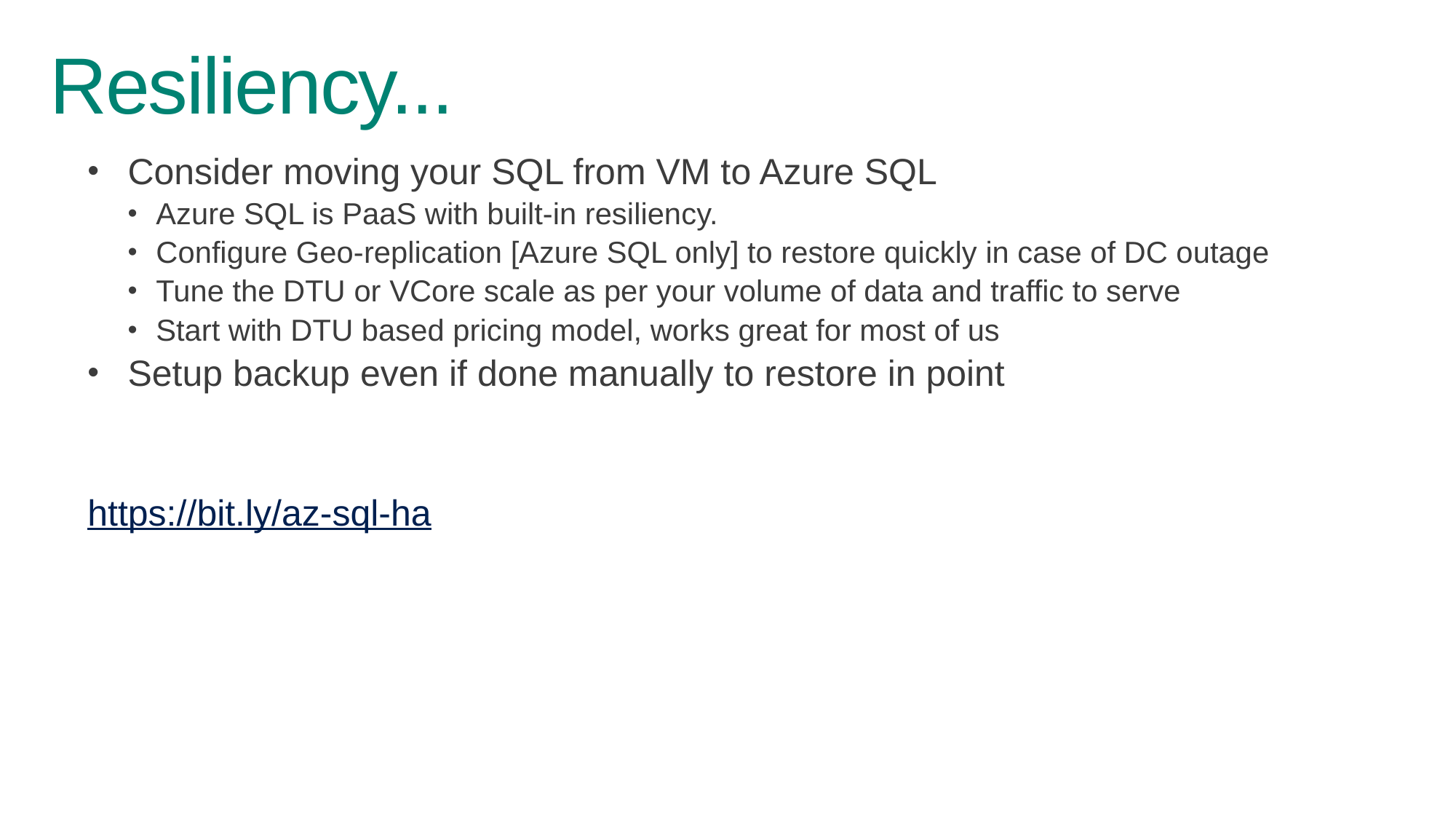

# Resiliency...
Consider moving your SQL from VM to Azure SQL
Azure SQL is PaaS with built-in resiliency.
Configure Geo-replication [Azure SQL only] to restore quickly in case of DC outage
Tune the DTU or VCore scale as per your volume of data and traffic to serve
Start with DTU based pricing model, works great for most of us
Setup backup even if done manually to restore in point

https://bit.ly/az-sql-ha